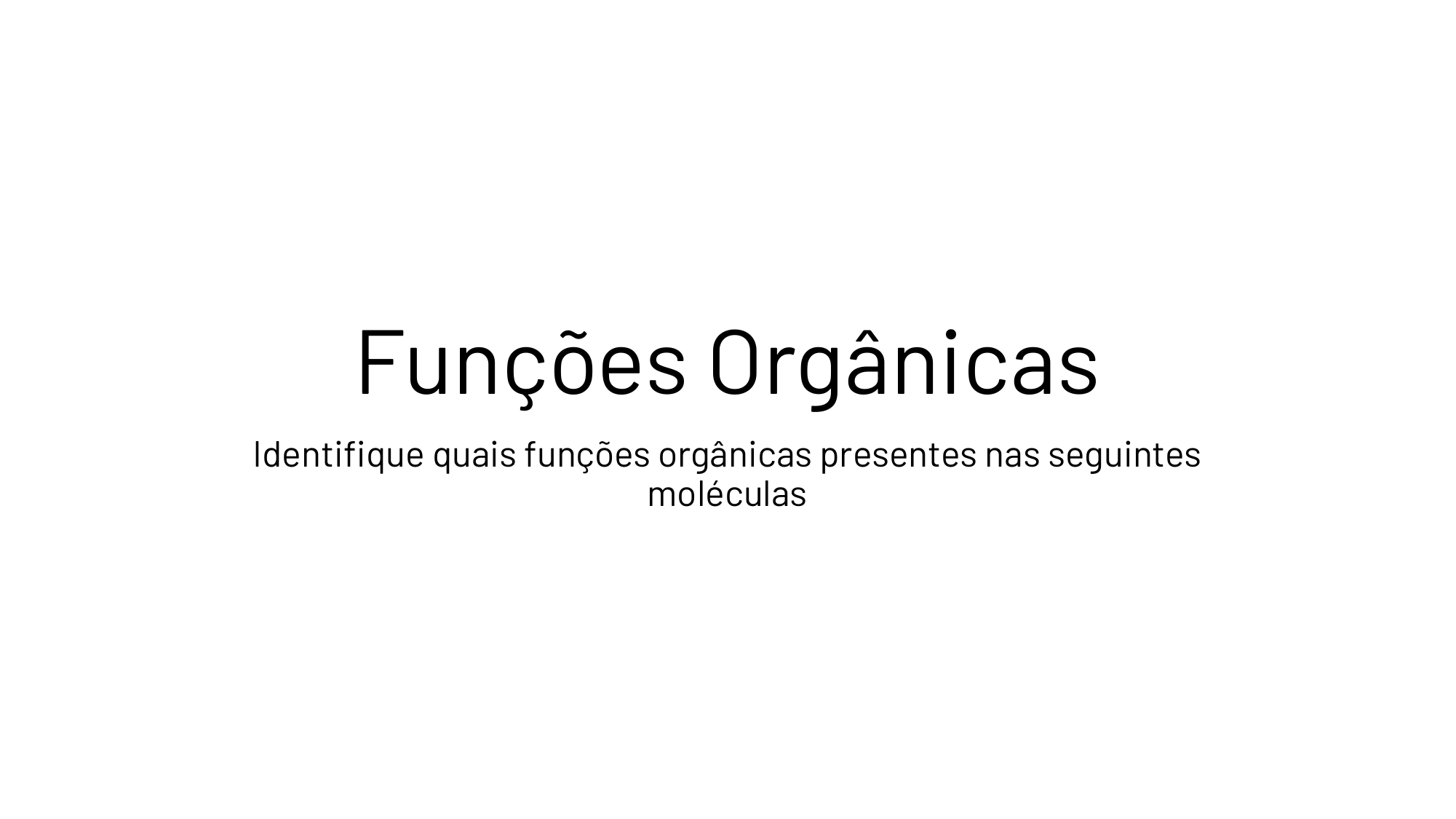

# Funções Orgânicas
Identifique quais funções orgânicas presentes nas seguintes moléculas